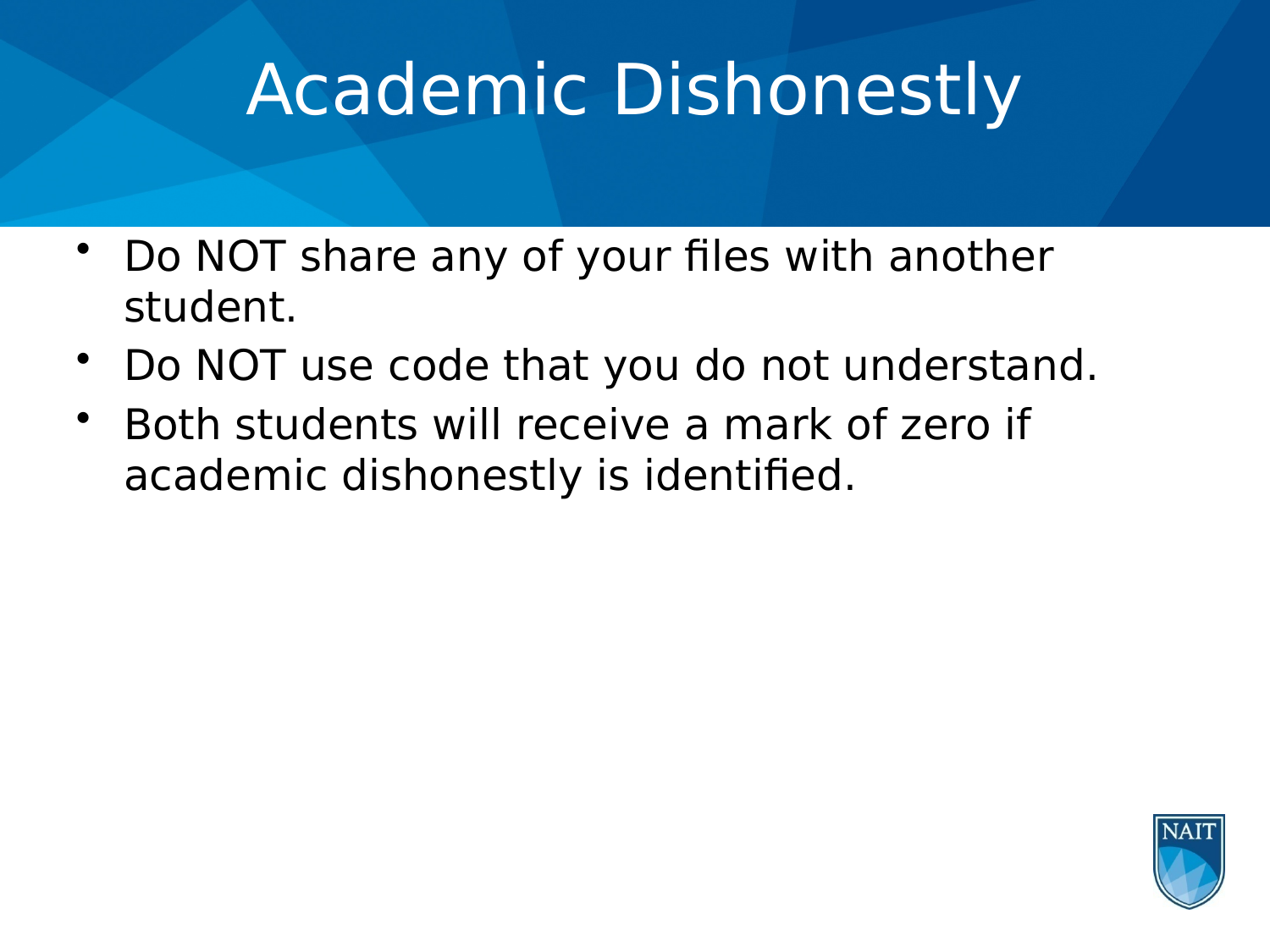

# Academic Dishonestly
Do NOT share any of your files with another student.
Do NOT use code that you do not understand.
Both students will receive a mark of zero if academic dishonestly is identified.